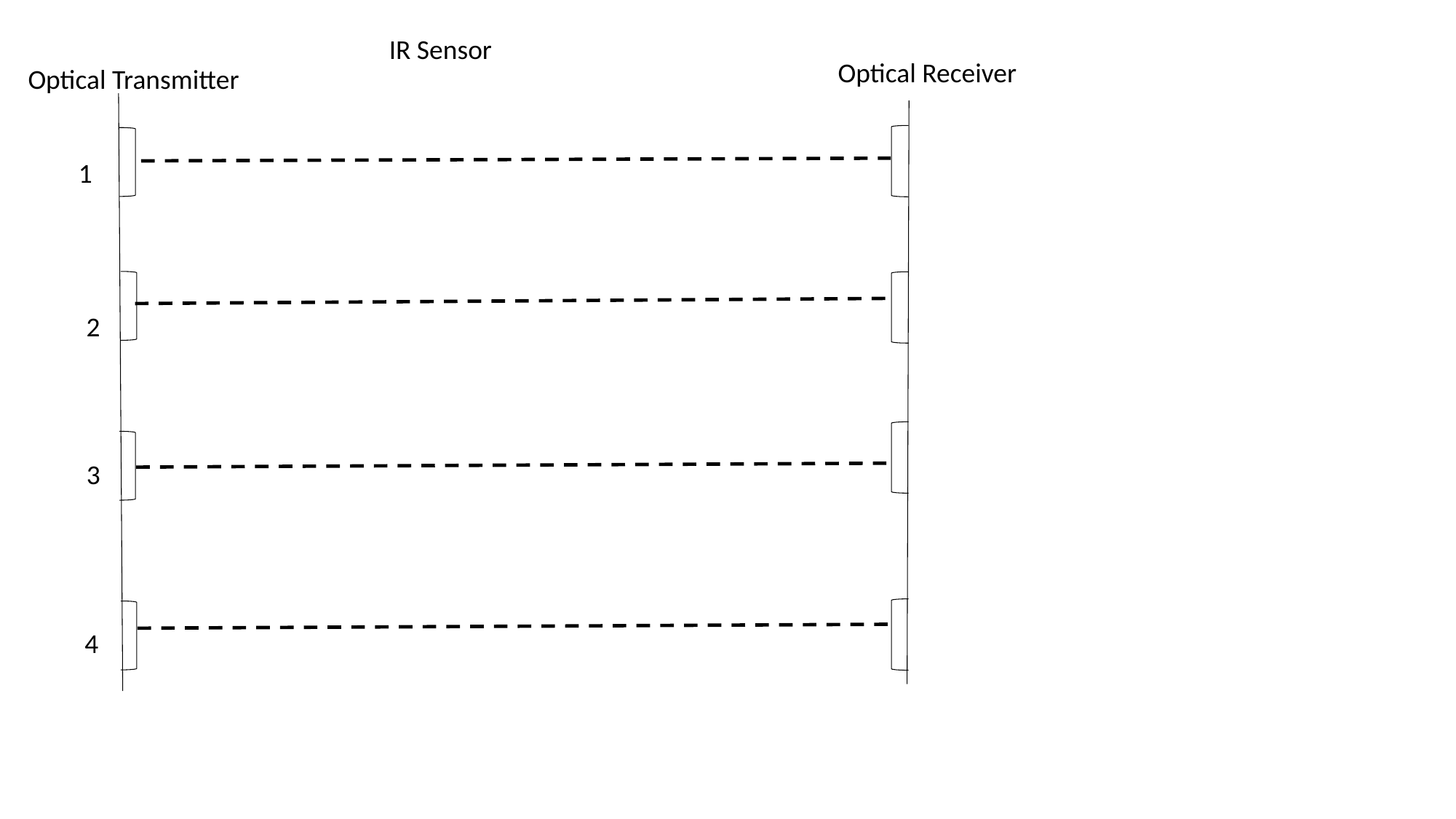

IR Sensor
Optical Receiver
Optical Transmitter

1

2

3

4